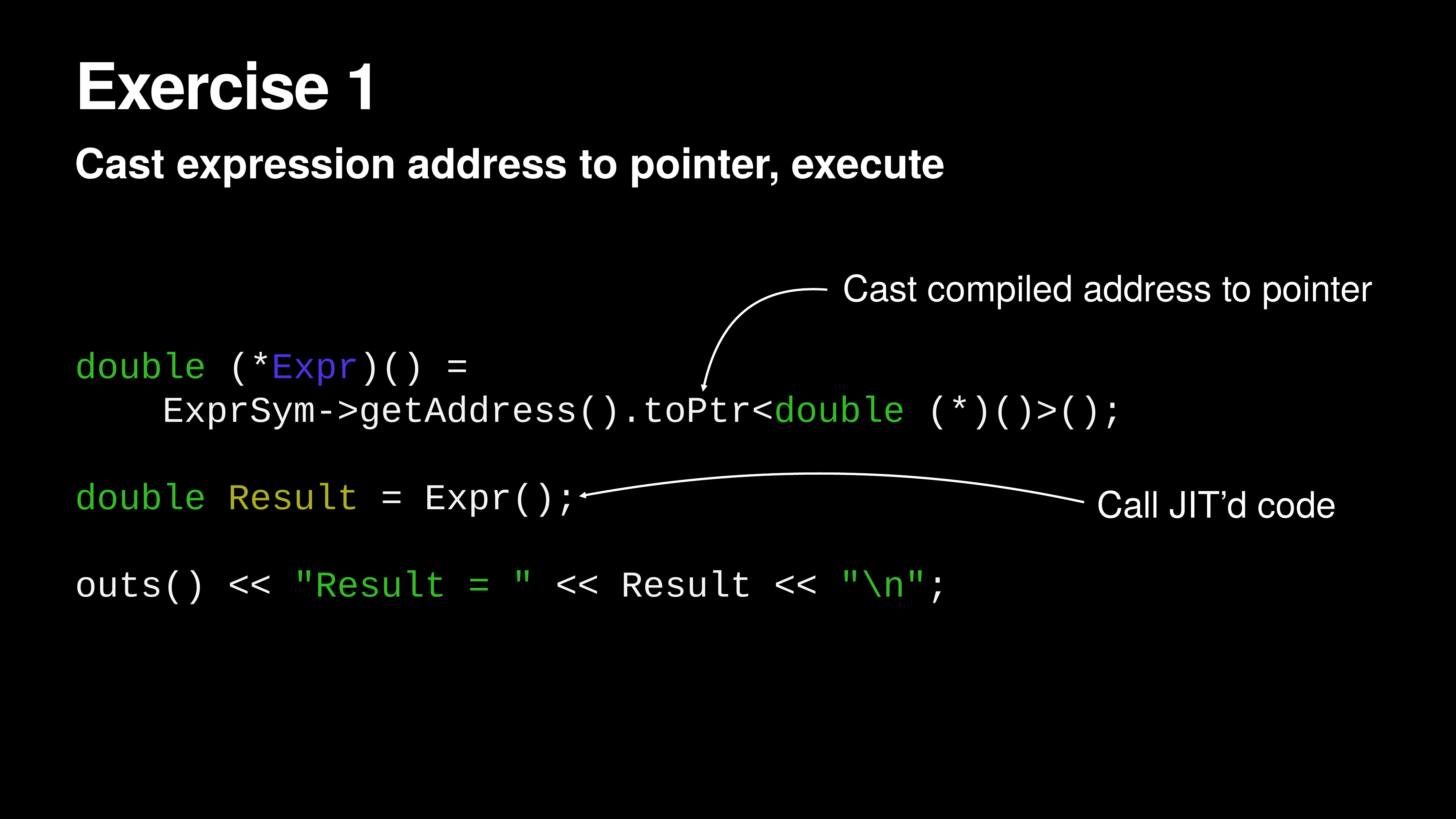

# Exercise 1
Cast expression address to pointer, execute
double (*Expr)() =
    ExprSym->getAddress().toPtr<double (*)()>();
double Result = Expr();
outs() << "Result = " << Result << "\n";
Cast compiled address to pointer

Call JIT’d code